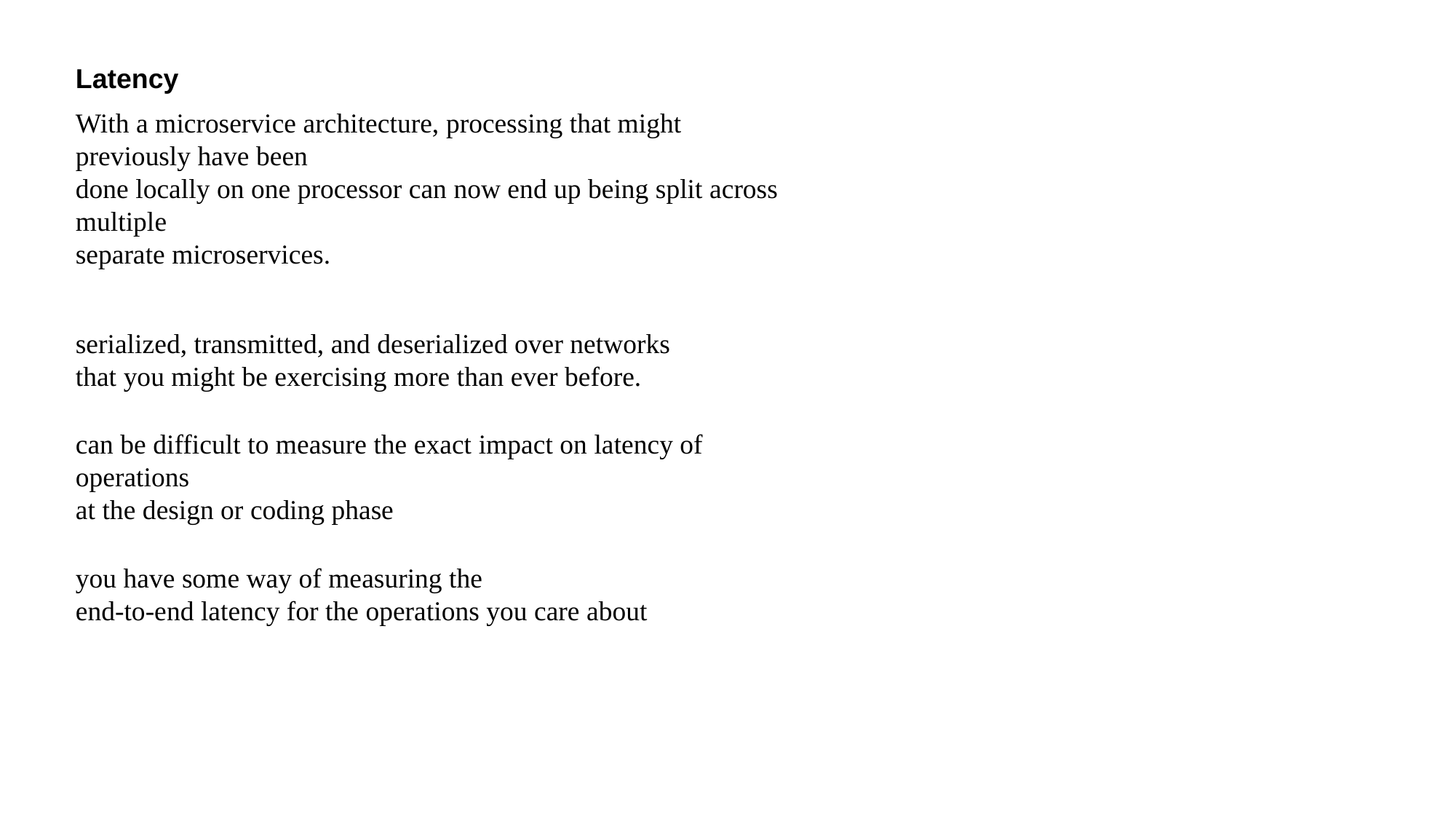

Latency
With a microservice architecture, processing that might previously have been
done locally on one processor can now end up being split across multiple
separate microservices.
serialized, transmitted, and deserialized over networks
that you might be exercising more than ever before.
can be difficult to measure the exact impact on latency of operations
at the design or coding phase
you have some way of measuring the
end-to-end latency for the operations you care about